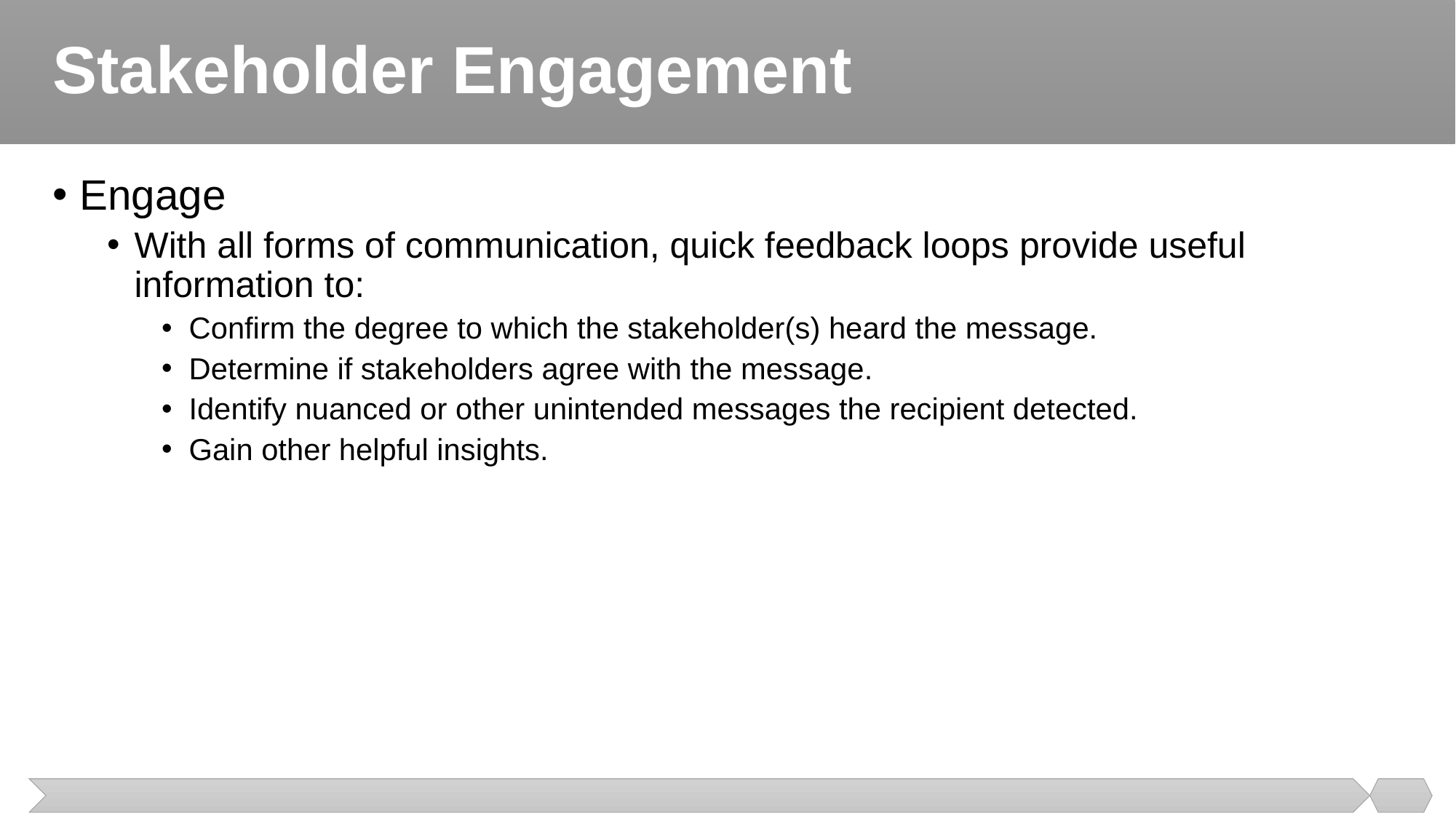

# Stakeholder Engagement
Engage
With all forms of communication, quick feedback loops provide useful information to:
Confirm the degree to which the stakeholder(s) heard the message.
Determine if stakeholders agree with the message.
Identify nuanced or other unintended messages the recipient detected.
Gain other helpful insights.